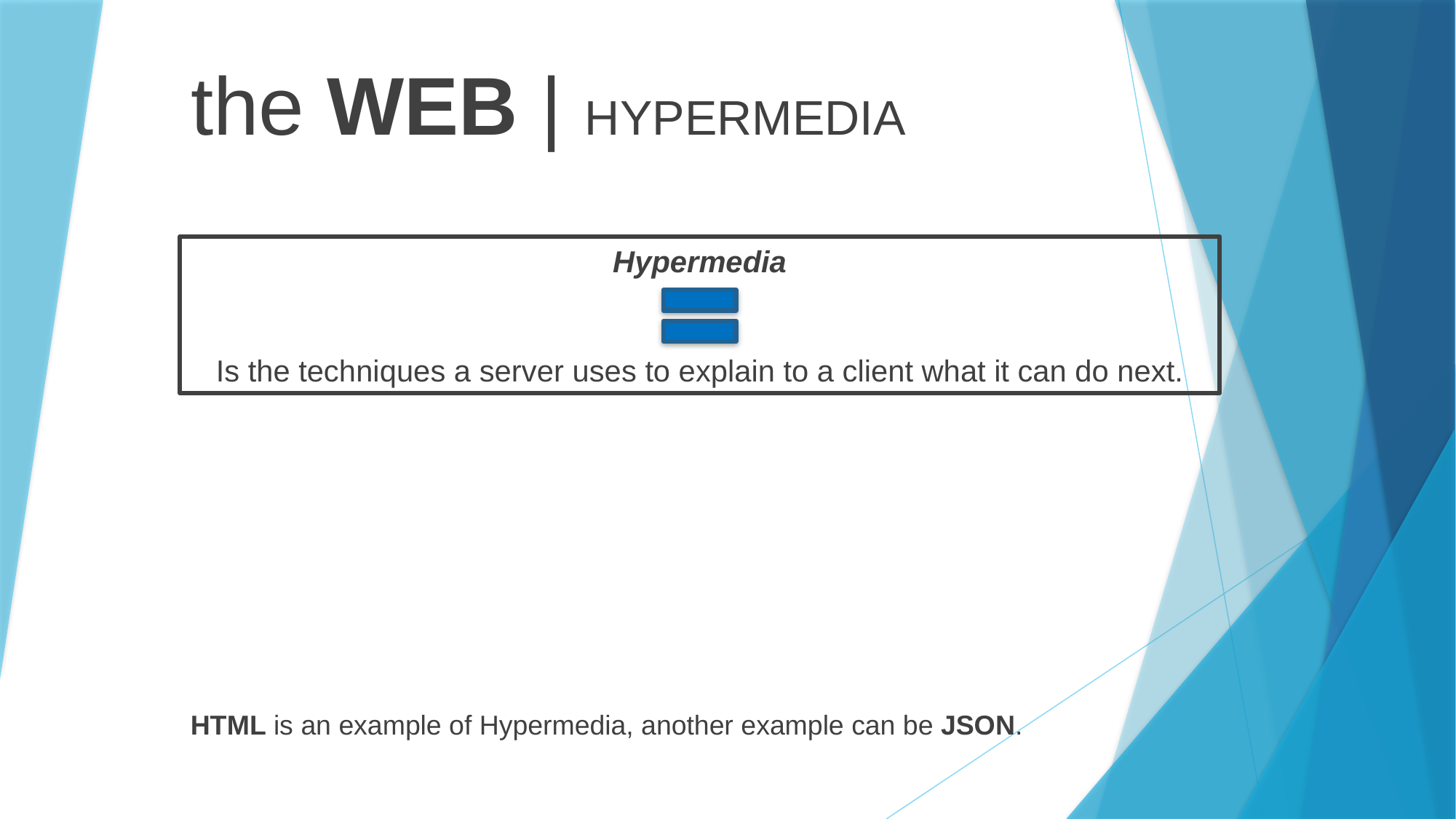

# the WEB | HYPERMEDIA
Hypermedia

Is the techniques a server uses to explain to a client what it can do next.

HTML is an example of Hypermedia, another example can be JSON.